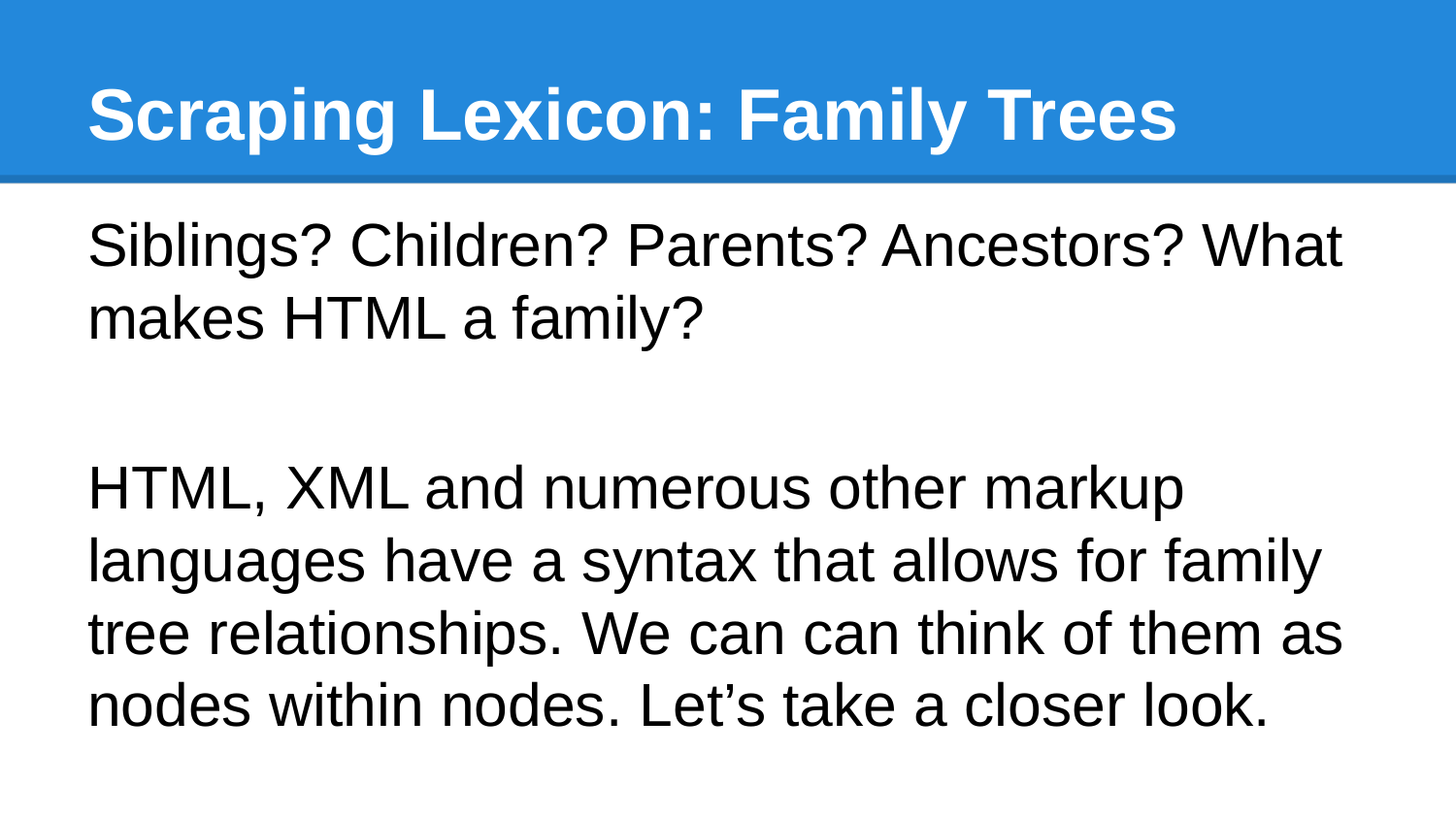

# Scraping Lexicon: Family Trees
Siblings? Children? Parents? Ancestors? What makes HTML a family?

HTML, XML and numerous other markup languages have a syntax that allows for family tree relationships. We can can think of them as nodes within nodes. Let’s take a closer look.